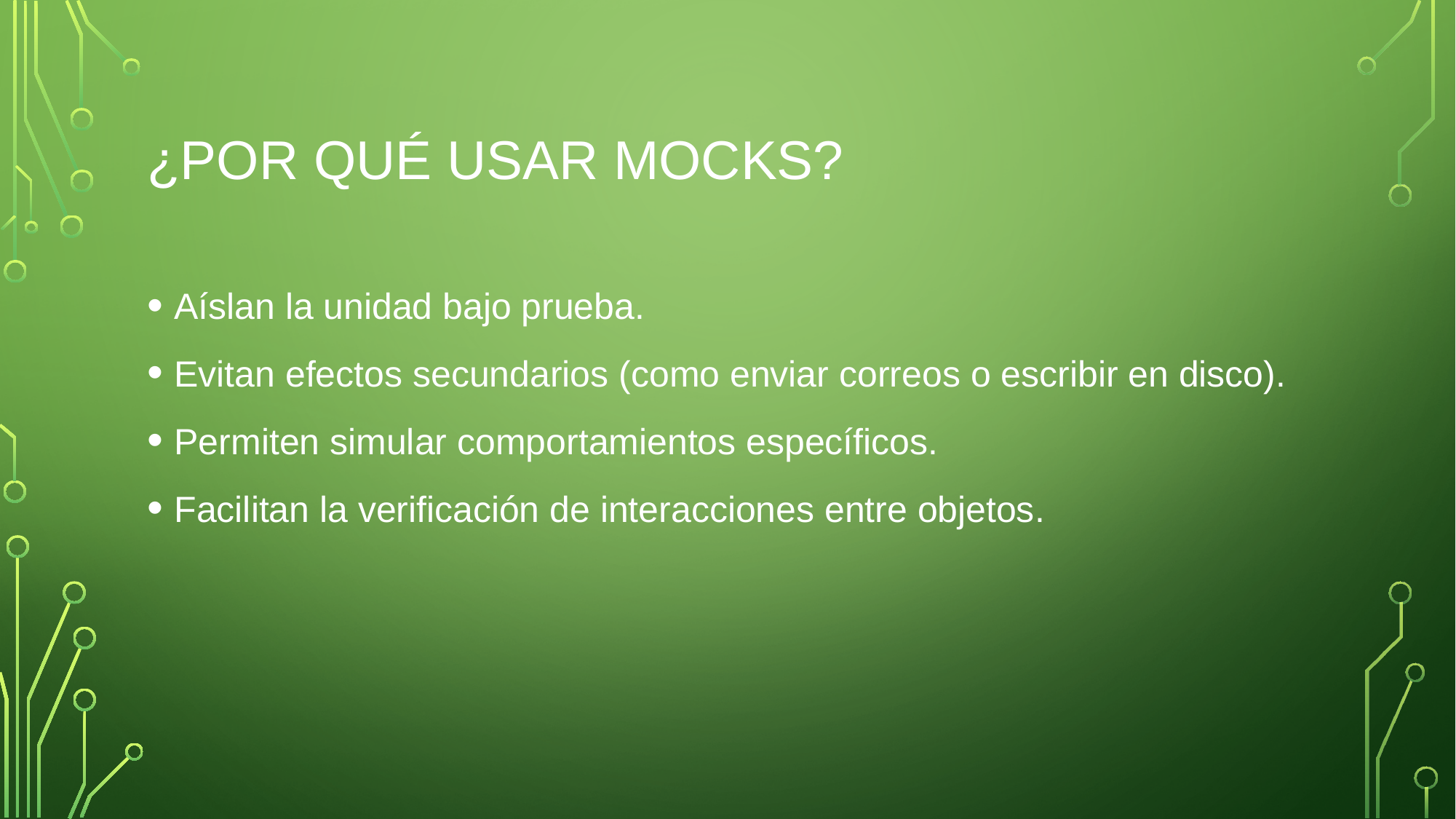

# ¿Por qué usar mocks?
Aíslan la unidad bajo prueba.
Evitan efectos secundarios (como enviar correos o escribir en disco).
Permiten simular comportamientos específicos.
Facilitan la verificación de interacciones entre objetos.